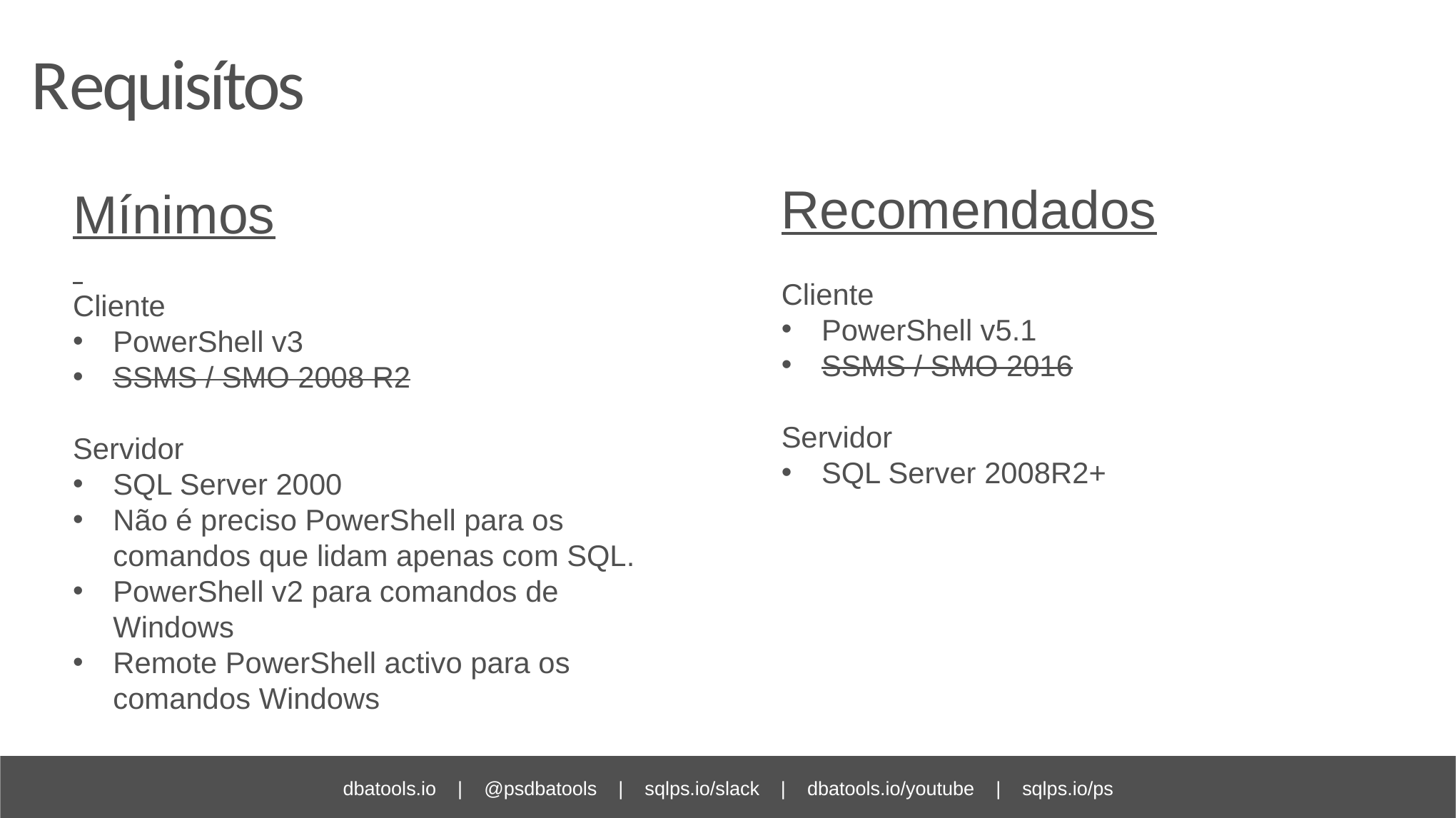

Requisítos
Recomendados
Cliente
PowerShell v5.1
SSMS / SMO 2016

Servidor
SQL Server 2008R2+

Mínimos
Cliente
PowerShell v3
SSMS / SMO 2008 R2

Servidor
SQL Server 2000
Não é preciso PowerShell para os comandos que lidam apenas com SQL.
PowerShell v2 para comandos de Windows
Remote PowerShell activo para os comandos Windows